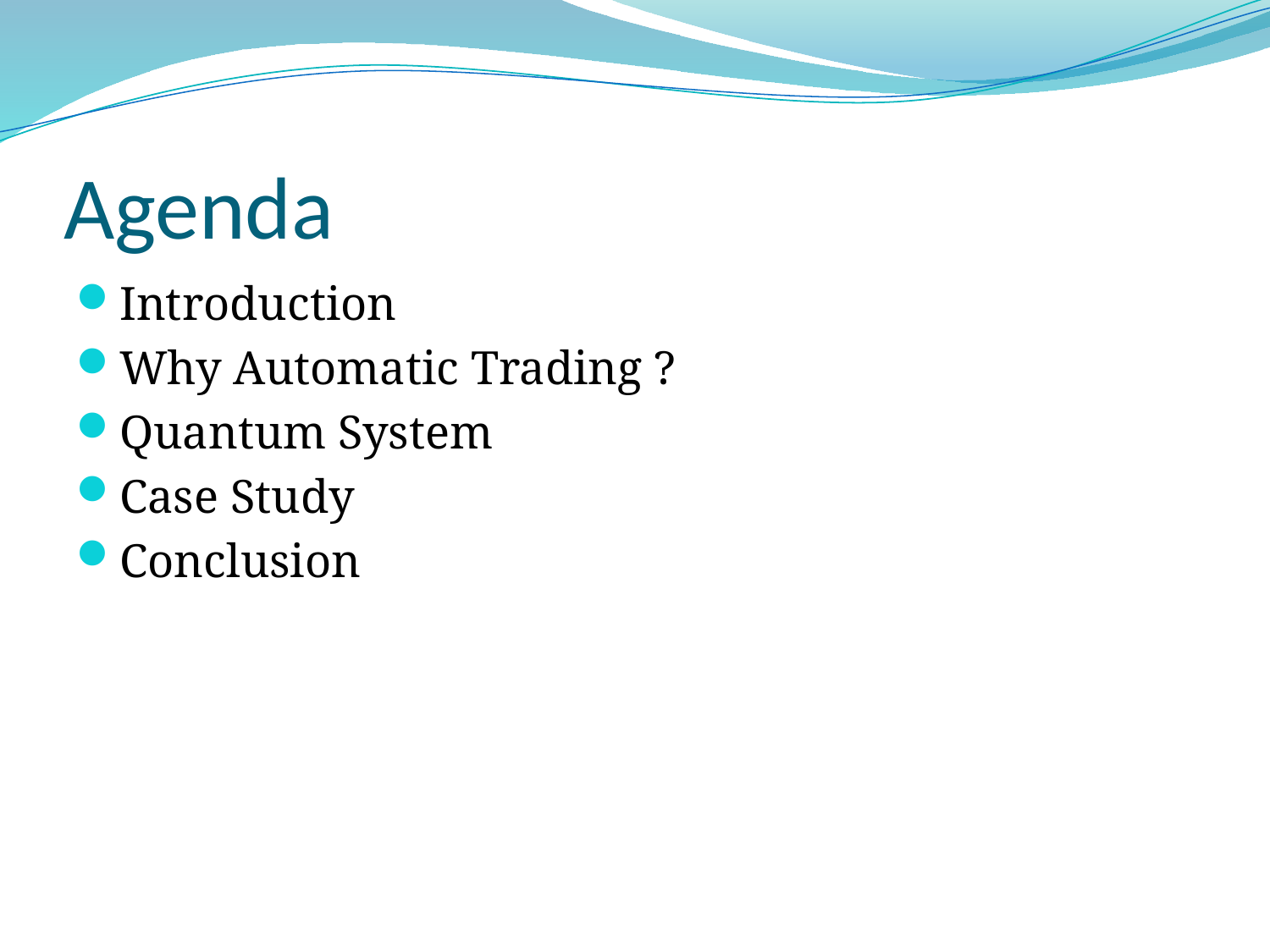

# Agenda
Introduction
Why Automatic Trading ?
Quantum System
Case Study
Conclusion